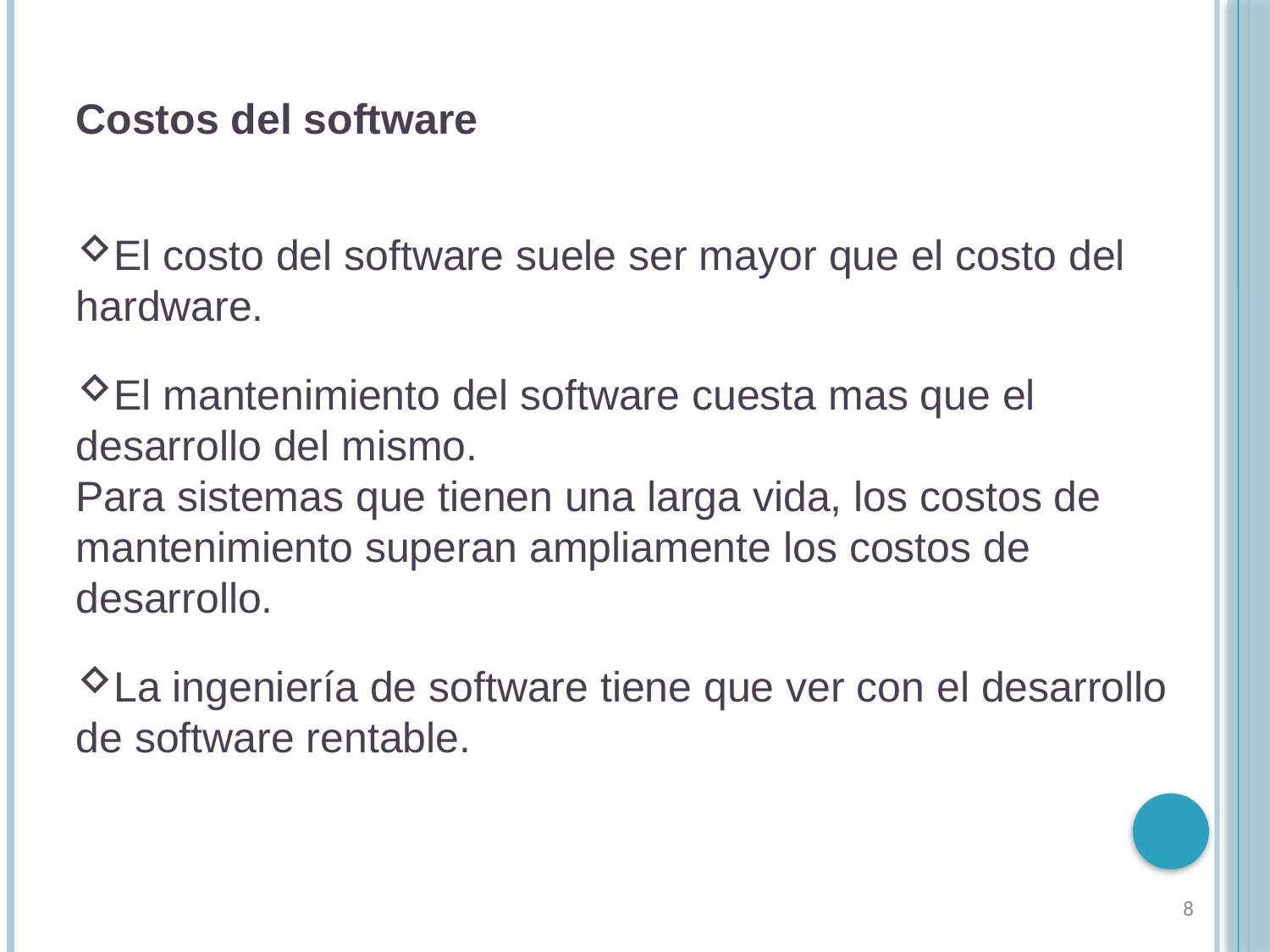

Costos del software
El costo del software suele ser mayor que el costo del hardware.

El mantenimiento del software cuesta mas que el desarrollo del mismo.
Para sistemas que tienen una larga vida, los costos de mantenimiento superan ampliamente los costos de desarrollo.

La ingeniería de software tiene que ver con el desarrollo de software rentable.
8